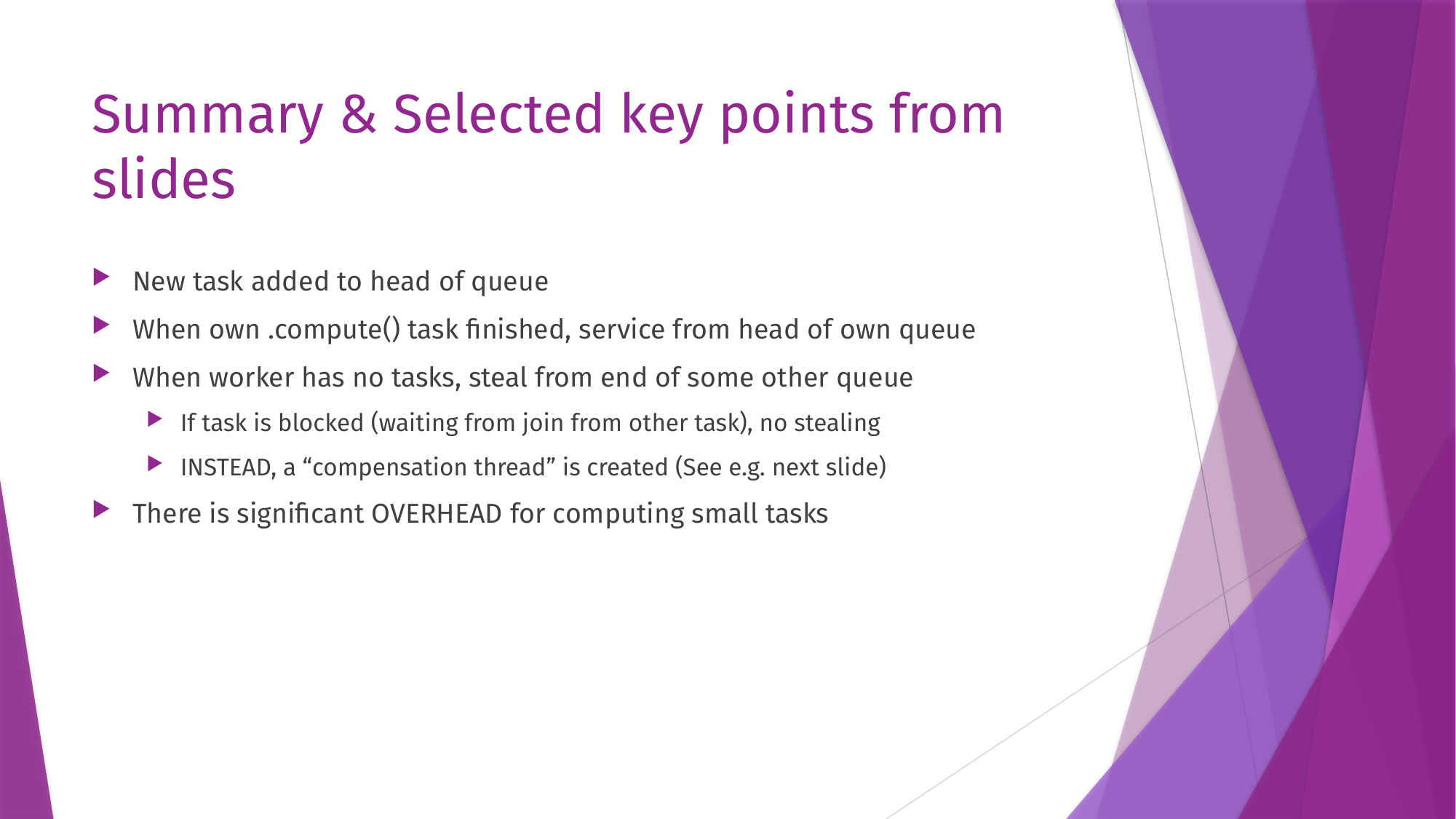

# Summary & Selected key points from slides
New task added to head of queue
When own .compute() task finished, service from head of own queue
When worker has no tasks, steal from end of some other queue
If task is blocked (waiting from join from other task), no stealing
INSTEAD, a “compensation thread” is created (See e.g. next slide)
There is significant OVERHEAD for computing small tasks